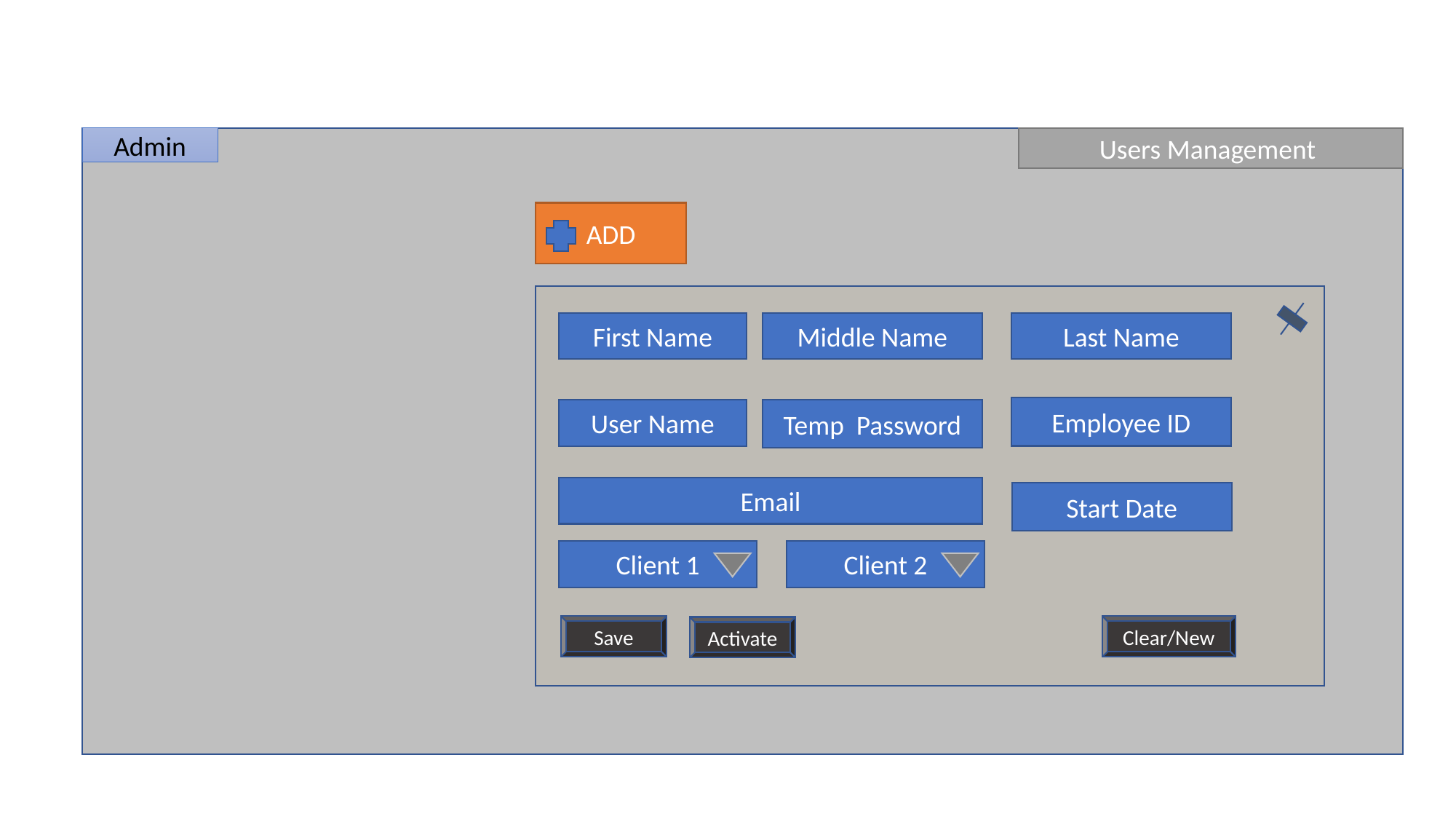

Admin
Users Management
ADD

Last Name
First Name
Middle Name
Employee ID
User Name
Temp  Password
Email
Start Date
Client 1
Client 2

Clear/New
Save
Activate